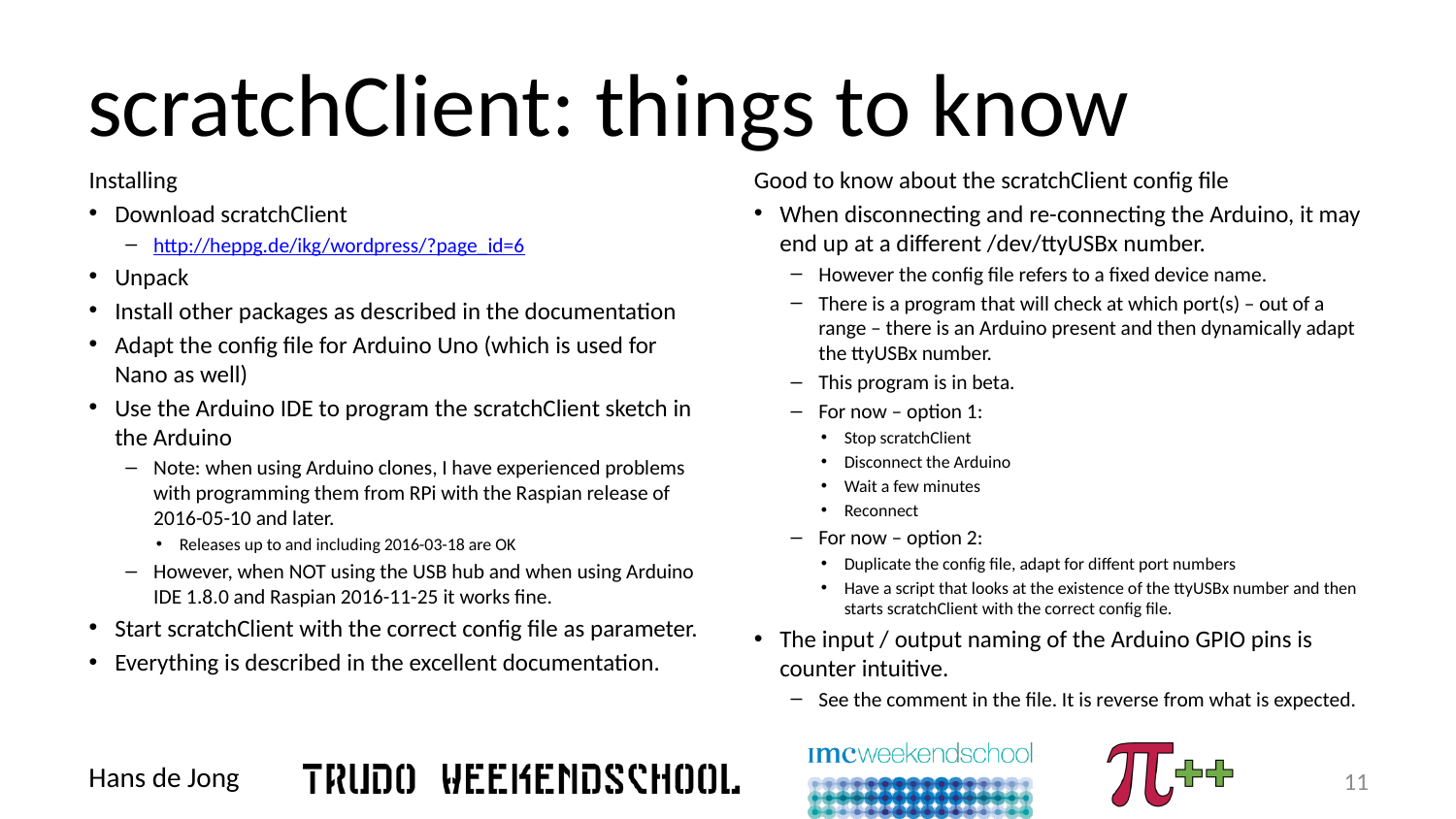

# scratchClient: things to know
Installing
Download scratchClient
http://heppg.de/ikg/wordpress/?page_id=6
Unpack
Install other packages as described in the documentation
Adapt the config file for Arduino Uno (which is used for Nano as well)
Use the Arduino IDE to program the scratchClient sketch in the Arduino
Note: when using Arduino clones, I have experienced problems with programming them from RPi with the Raspian release of 2016-05-10 and later.
Releases up to and including 2016-03-18 are OK
However, when NOT using the USB hub and when using Arduino IDE 1.8.0 and Raspian 2016-11-25 it works fine.
Start scratchClient with the correct config file as parameter.
Everything is described in the excellent documentation.
Good to know about the scratchClient config file
When disconnecting and re-connecting the Arduino, it may end up at a different /dev/ttyUSBx number.
However the config file refers to a fixed device name.
There is a program that will check at which port(s) – out of a range – there is an Arduino present and then dynamically adapt the ttyUSBx number.
This program is in beta.
For now – option 1:
Stop scratchClient
Disconnect the Arduino
Wait a few minutes
Reconnect
For now – option 2:
Duplicate the config file, adapt for diffent port numbers
Have a script that looks at the existence of the ttyUSBx number and then starts scratchClient with the correct config file.
The input / output naming of the Arduino GPIO pins is counter intuitive.
See the comment in the file. It is reverse from what is expected.

11